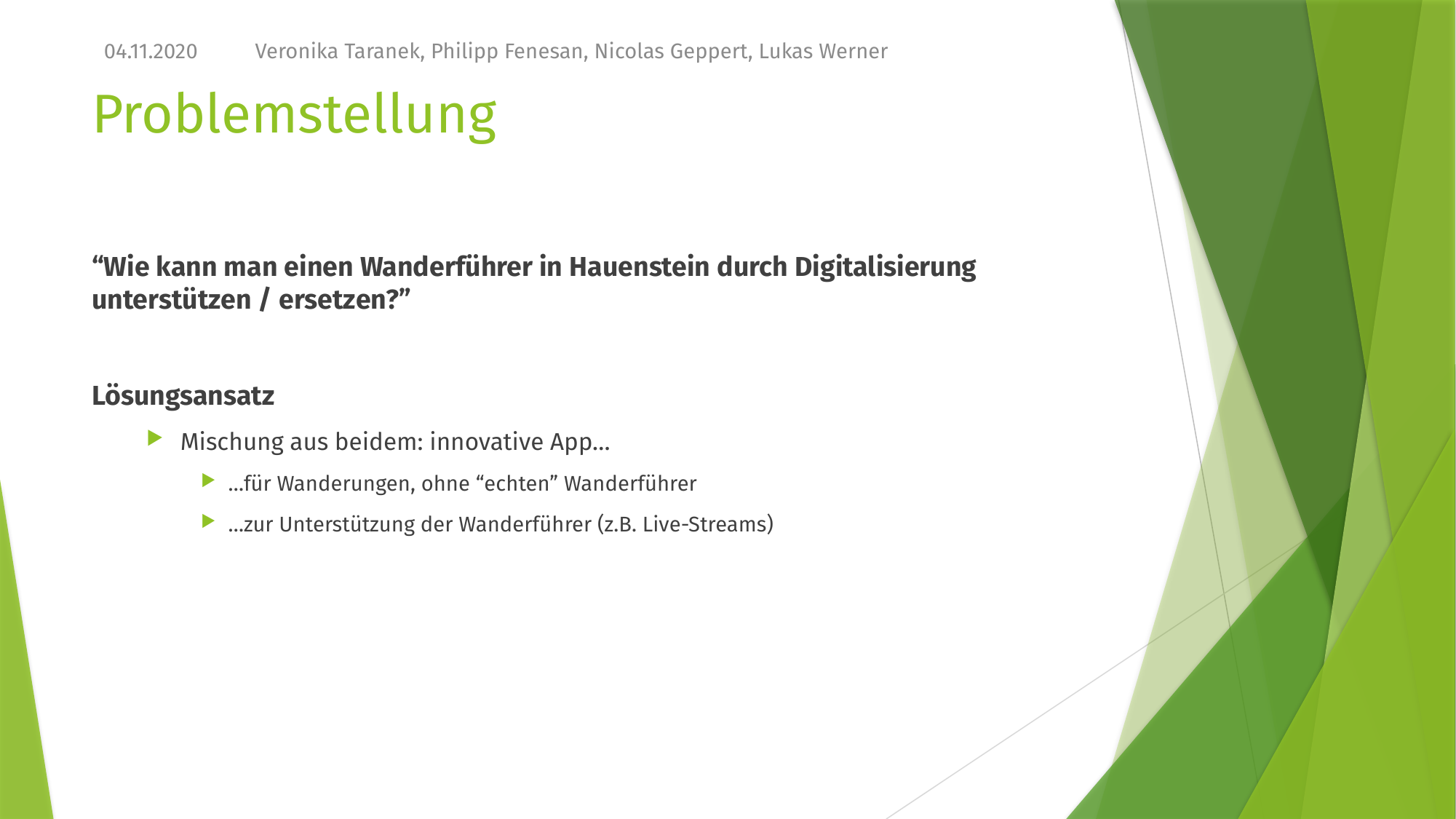

Veronika Taranek, Philipp Fenesan, Nicolas Geppert, Lukas Werner
04.11.2020
# Problemstellung
“Wie kann man einen Wanderführer in Hauenstein durch Digitalisierung unterstützen / ersetzen?”

Lösungsansatz
Mischung aus beidem: innovative App…
…für Wanderungen, ohne “echten” Wanderführer
…zur Unterstützung der Wanderführer (z.B. Live-Streams)